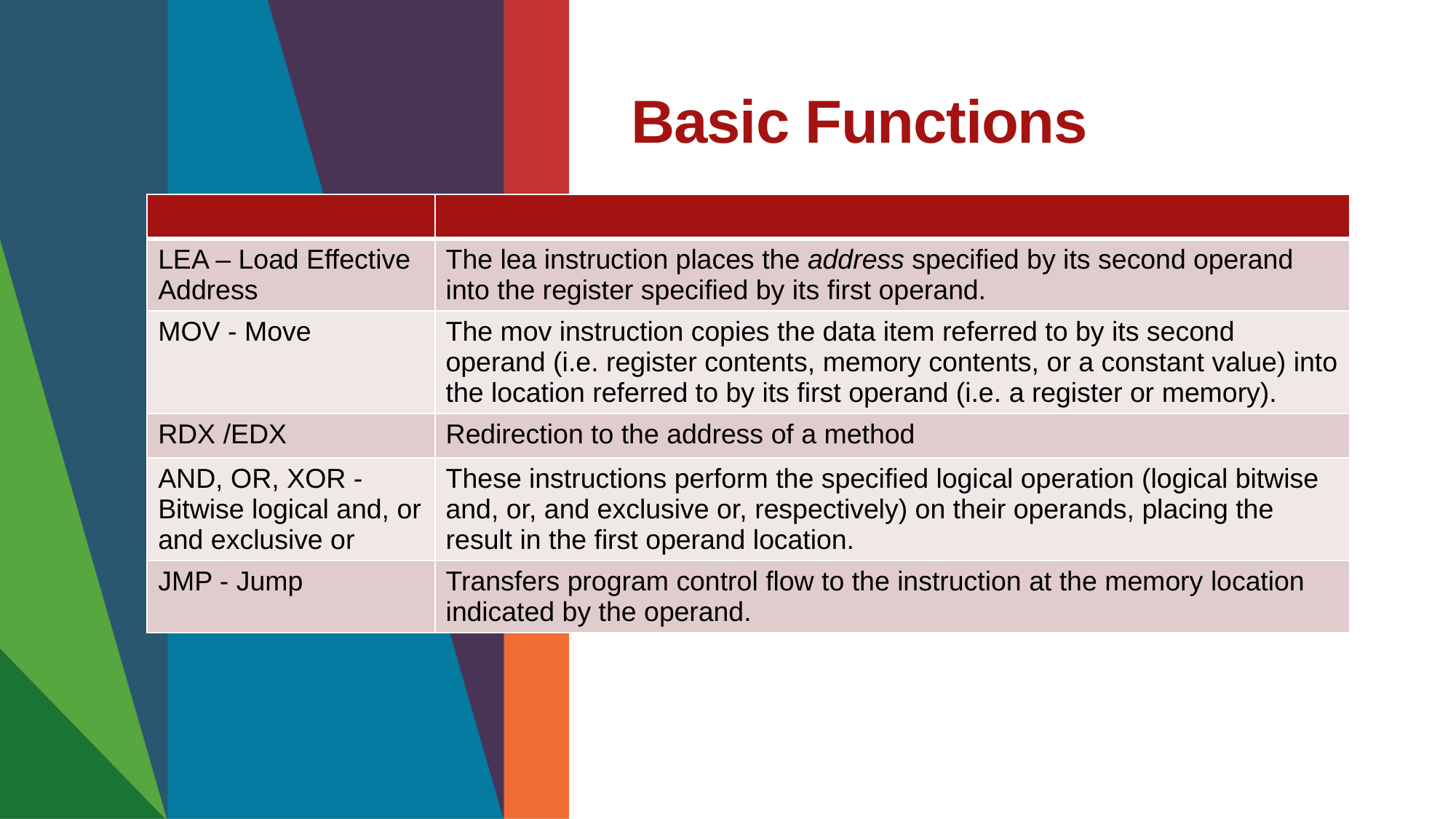

# Basic Functions
|  |  |
| --- | --- |
| LEA – Load Effective Address | The lea instruction places the address specified by its second operand into the register specified by its first operand. |
| MOV - Move | The mov instruction copies the data item referred to by its second operand (i.e. register contents, memory contents, or a constant value) into the location referred to by its first operand (i.e. a register or memory). |
| RDX /EDX | Redirection to the address of a method |
| AND, OR, XOR -Bitwise logical and, or and exclusive or | These instructions perform the specified logical operation (logical bitwise and, or, and exclusive or, respectively) on their operands, placing the result in the first operand location. |
| JMP - Jump | Transfers program control flow to the instruction at the memory location indicated by the operand. |